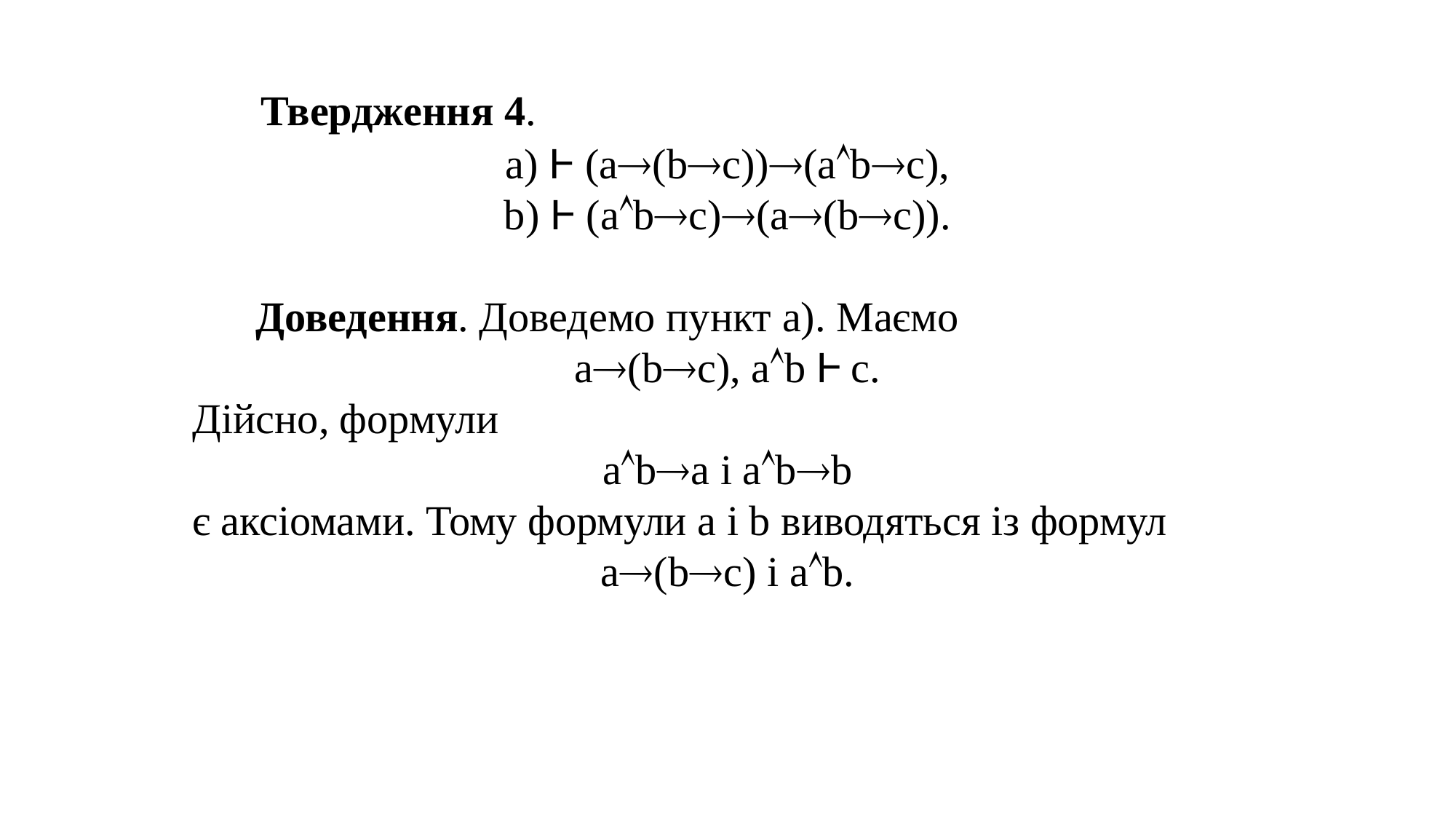

Твердження 4.
a) Ⱶ (a→(b→с))→(a∧b→с),
b) Ⱶ (a∧b→с)→(a→(b→с)).

      Доведення. Доведемо пункт a). Маємо
a→(b→c), a∧b Ⱶ c.
Дійсно, формули
a∧b→a і a∧b→b
є аксіомами. Тому формули a і b виводяться із формул
a→(b→c) і a∧b.